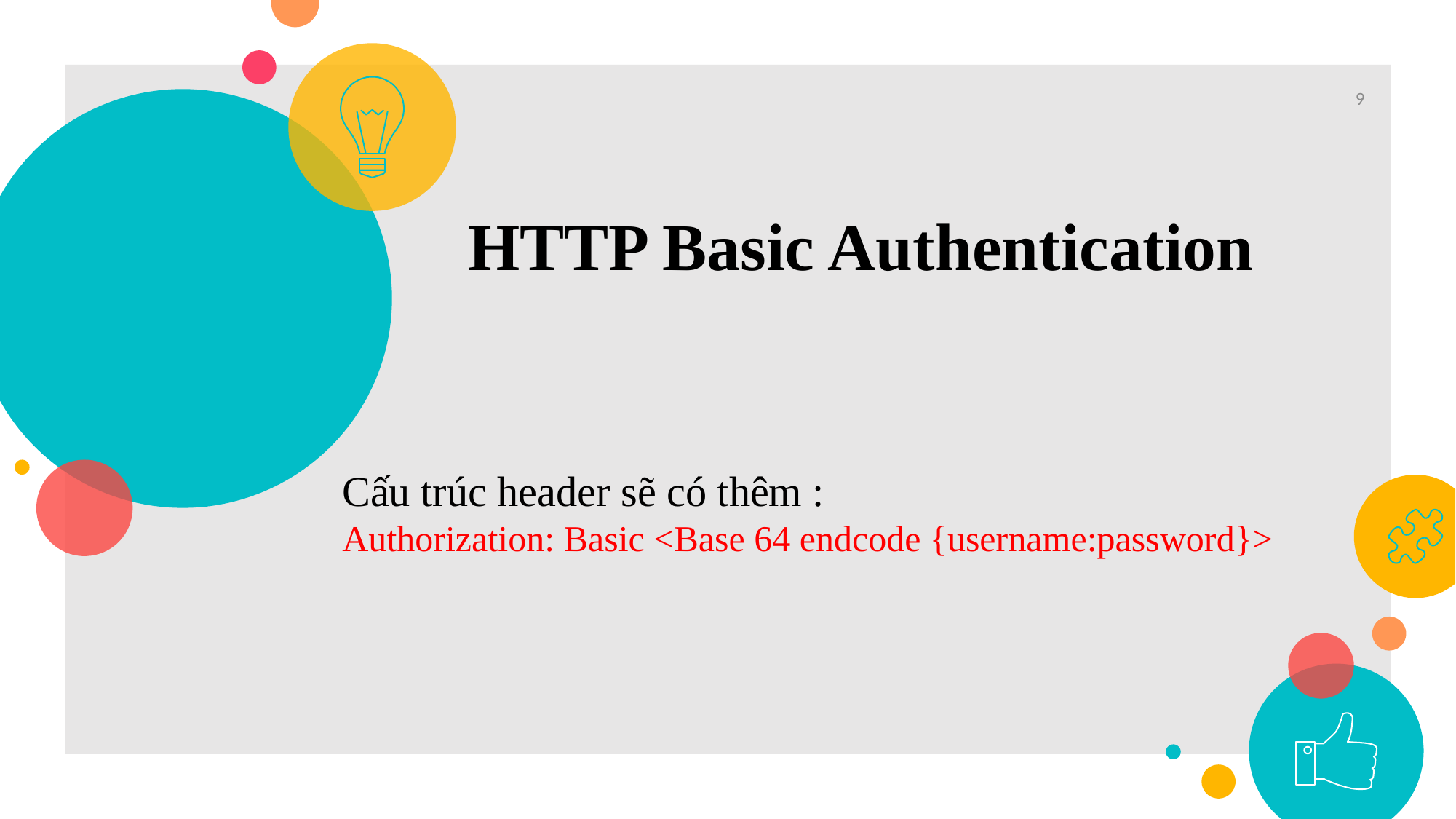

9
# HTTP Basic Authentication
Cấu trúc header sẽ có thêm :
Authorization: Basic <Base 64 endcode {username:password}>